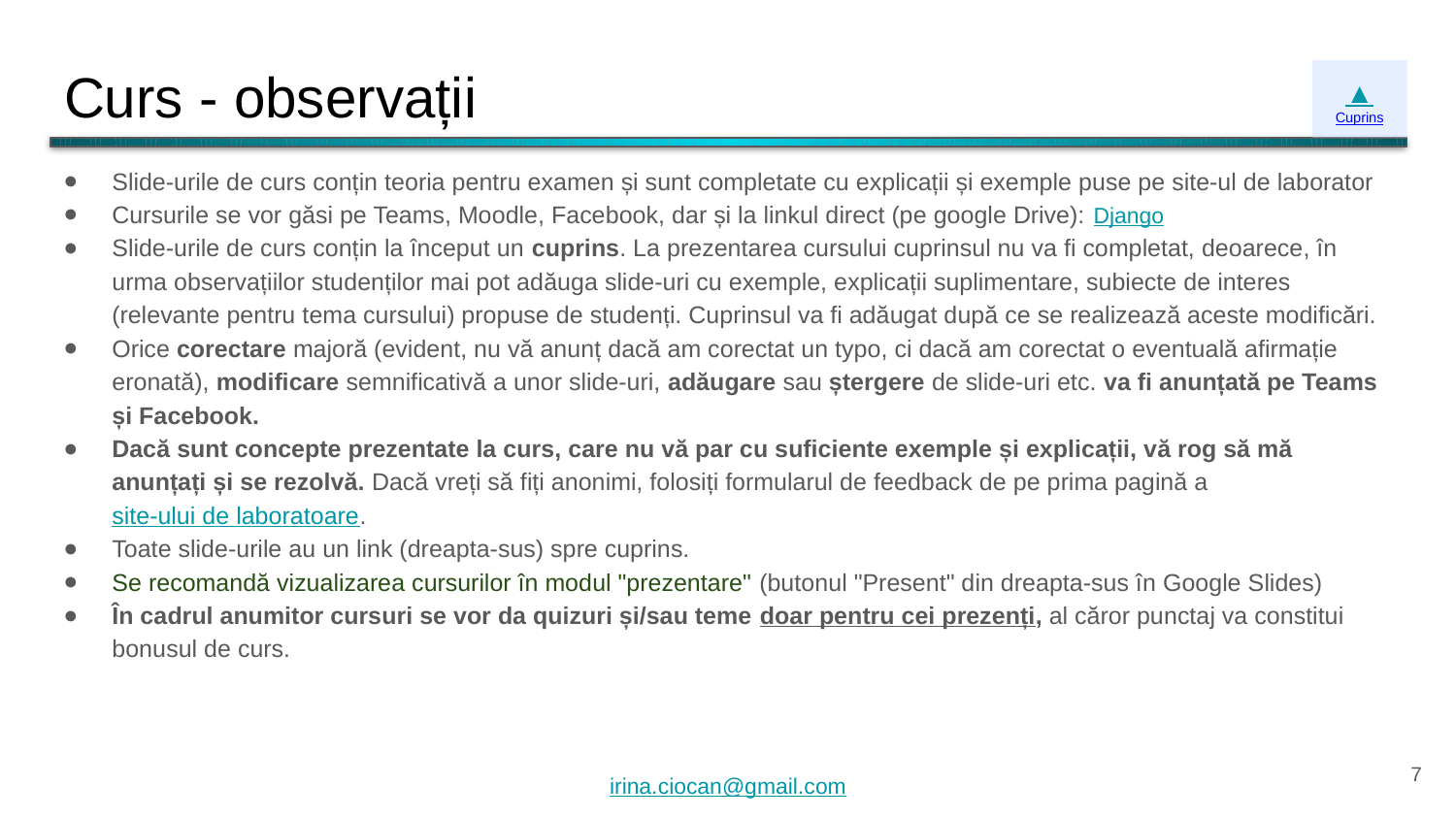

# Curs - observații
▲
Cuprins

Slide-urile de curs conțin teoria pentru examen și sunt completate cu explicații și exemple puse pe site-ul de laborator
Cursurile se vor găsi pe Teams, Moodle, Facebook, dar și la linkul direct (pe google Drive): Django
Slide-urile de curs conțin la început un cuprins. La prezentarea cursului cuprinsul nu va fi completat, deoarece, în urma observațiilor studenților mai pot adăuga slide-uri cu exemple, explicații suplimentare, subiecte de interes (relevante pentru tema cursului) propuse de studenți. Cuprinsul va fi adăugat după ce se realizează aceste modificări.
Orice corectare majoră (evident, nu vă anunț dacă am corectat un typo, ci dacă am corectat o eventuală afirmație eronată), modificare semnificativă a unor slide-uri, adăugare sau ștergere de slide-uri etc. va fi anunțată pe Teams și Facebook.
Dacă sunt concepte prezentate la curs, care nu vă par cu suficiente exemple și explicații, vă rog să mă anunțați și se rezolvă. Dacă vreți să fiți anonimi, folosiți formularul de feedback de pe prima pagină a site-ului de laboratoare.
Toate slide-urile au un link (dreapta-sus) spre cuprins.
Se recomandă vizualizarea cursurilor în modul "prezentare" (butonul "Present" din dreapta-sus în Google Slides)
În cadrul anumitor cursuri se vor da quizuri și/sau teme doar pentru cei prezenți, al căror punctaj va constitui bonusul de curs.

7
irina.ciocan@gmail.com